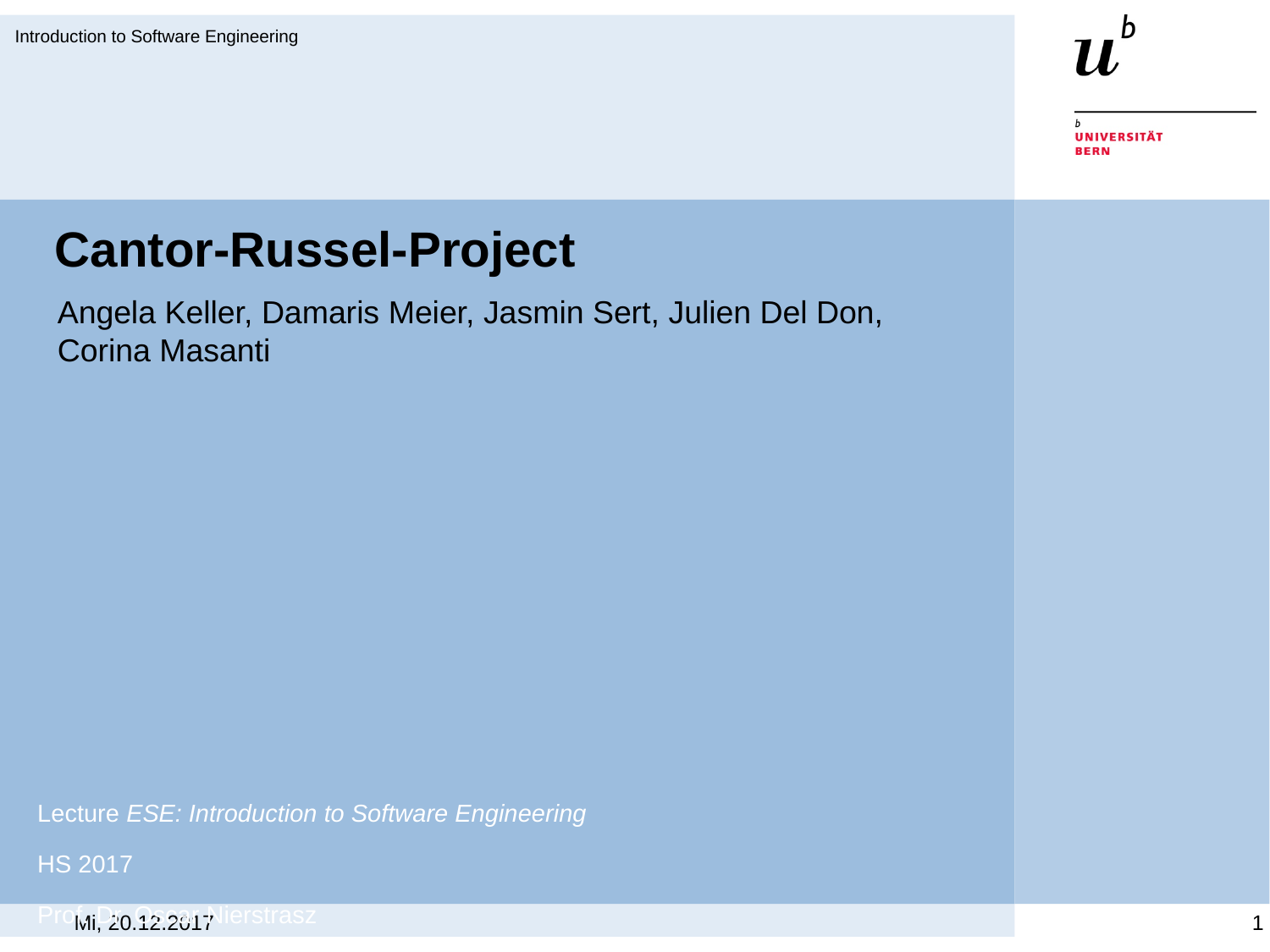

Introduction to Software Engineering

# Cantor-Russel-Project
Angela Keller, Damaris Meier, Jasmin Sert, Julien Del Don, Corina Masanti

Lecture ESE: Introduction to Software Engineering
HS 2017
Prof. Dr. Oscar Nierstrasz
Mi, 20.12.2017
1